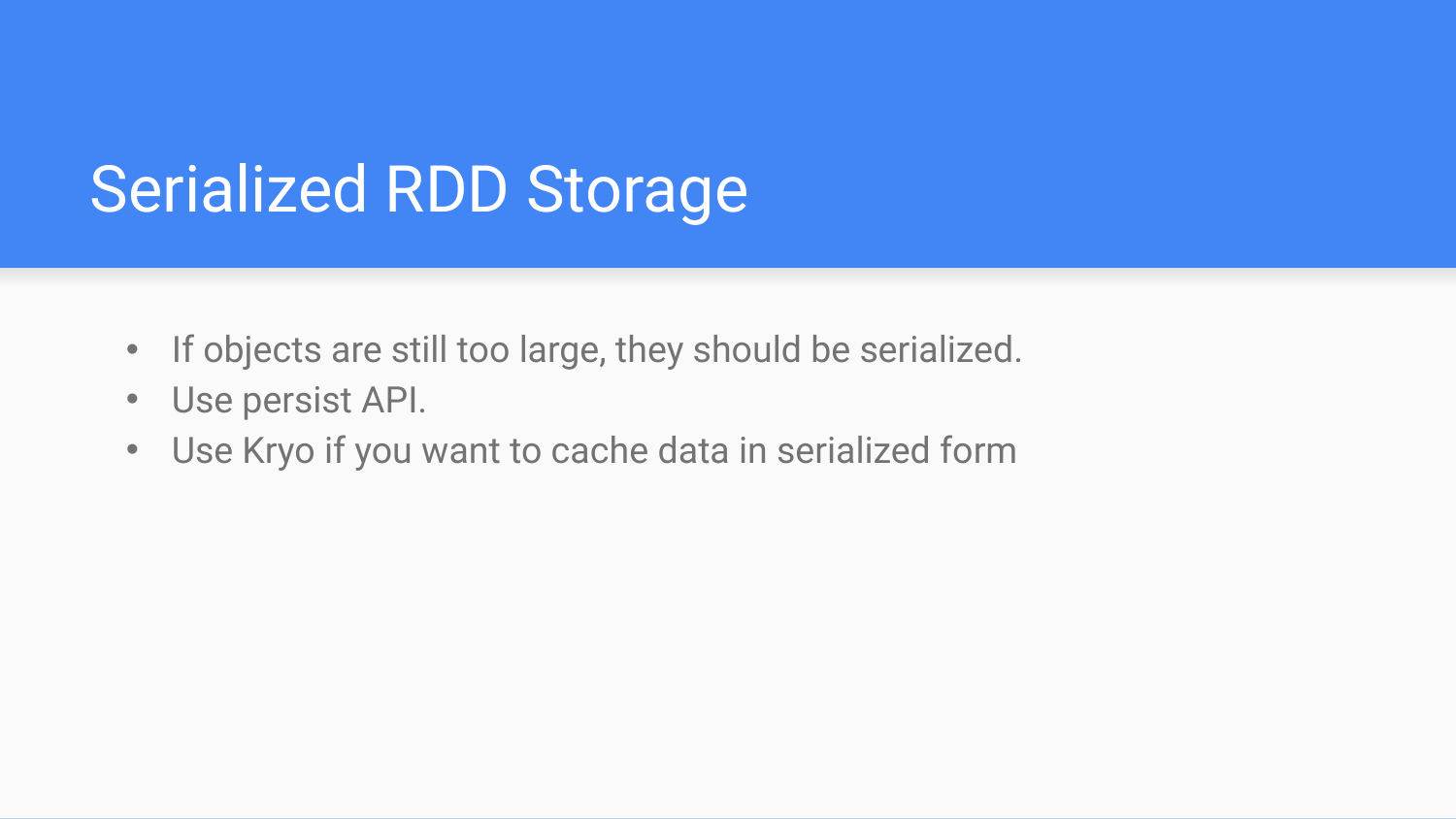

# Serialized RDD Storage
If objects are still too large, they should be serialized.
Use persist API.
Use Kryo if you want to cache data in serialized form